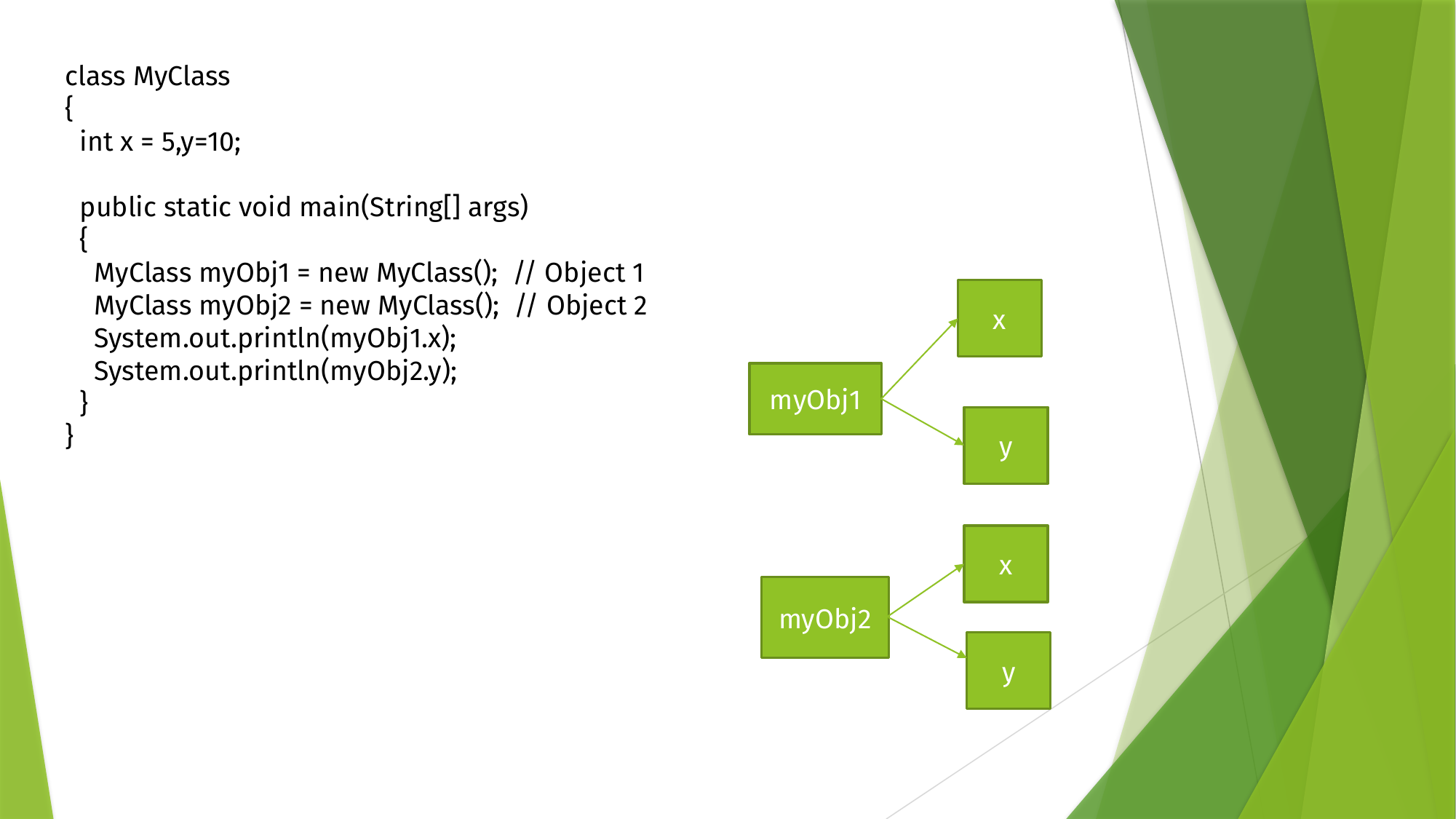

class MyClass
{
  int x = 5,y=10;

  public static void main(String[] args)
  {
    MyClass myObj1 = new MyClass();  // Object 1
    MyClass myObj2 = new MyClass();  // Object 2
    System.out.println(myObj1.x);
    System.out.println(myObj2.y);
  }
}
x
myObj1
y
x
myObj2
y